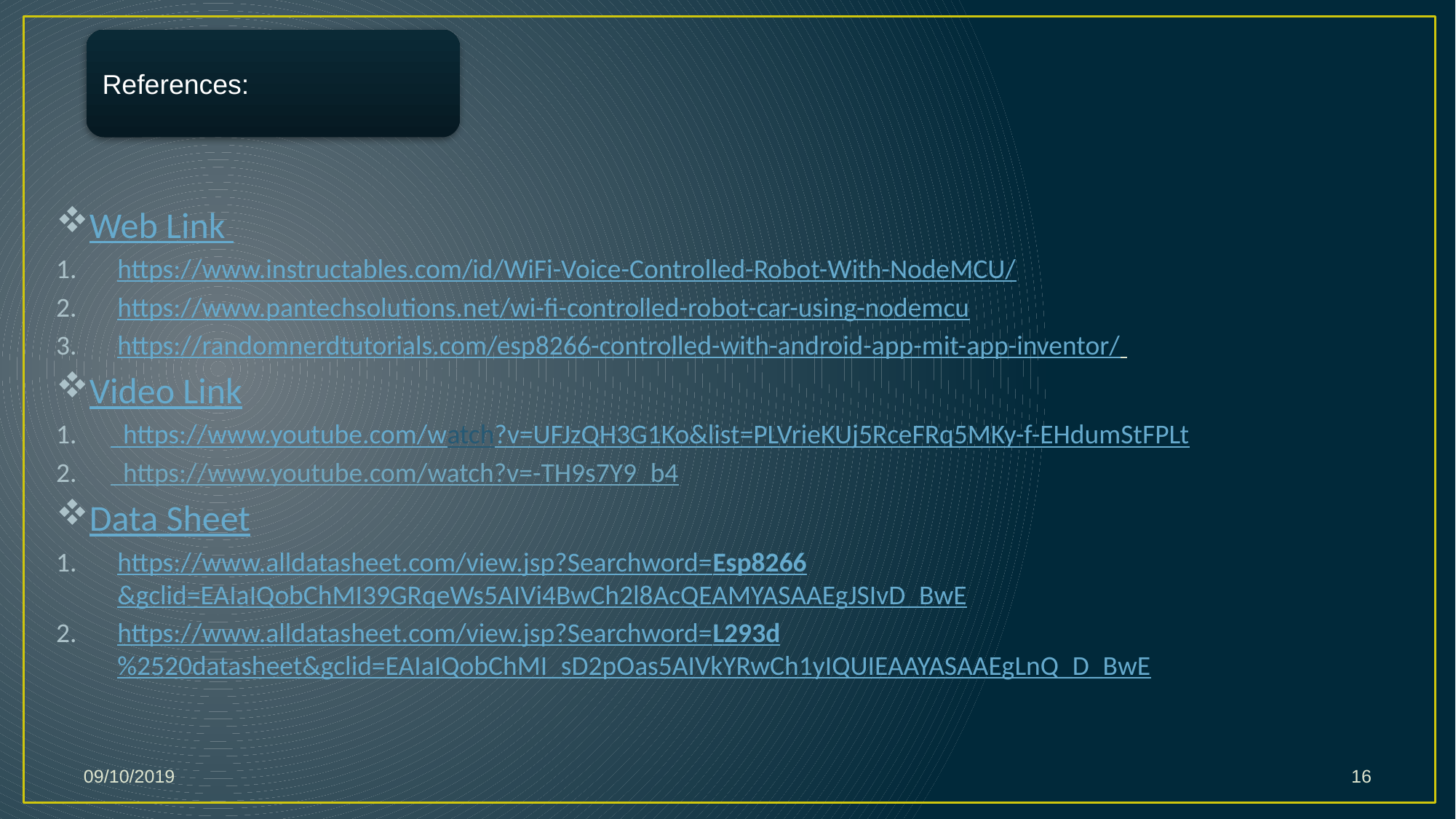

References:
Web Link
https://www.instructables.com/id/WiFi-Voice-Controlled-Robot-With-NodeMCU/
https://www.pantechsolutions.net/wi-fi-controlled-robot-car-using-nodemcu
https://randomnerdtutorials.com/esp8266-controlled-with-android-app-mit-app-inventor/
Video Link
  https://www.youtube.com/watch?v=UFJzQH3G1Ko&list=PLVrieKUj5RceFRq5MKy-f-EHdumStFPLt
  https://www.youtube.com/watch?v=-TH9s7Y9_b4
Data Sheet
https://www.alldatasheet.com/view.jsp?Searchword=Esp8266&gclid=EAIaIQobChMI39GRqeWs5AIVi4BwCh2l8AcQEAMYASAAEgJSIvD_BwE
https://www.alldatasheet.com/view.jsp?Searchword=L293d%2520datasheet&gclid=EAIaIQobChMI_sD2pOas5AIVkYRwCh1yIQUIEAAYASAAEgLnQ_D_BwE

09/10/2019
16